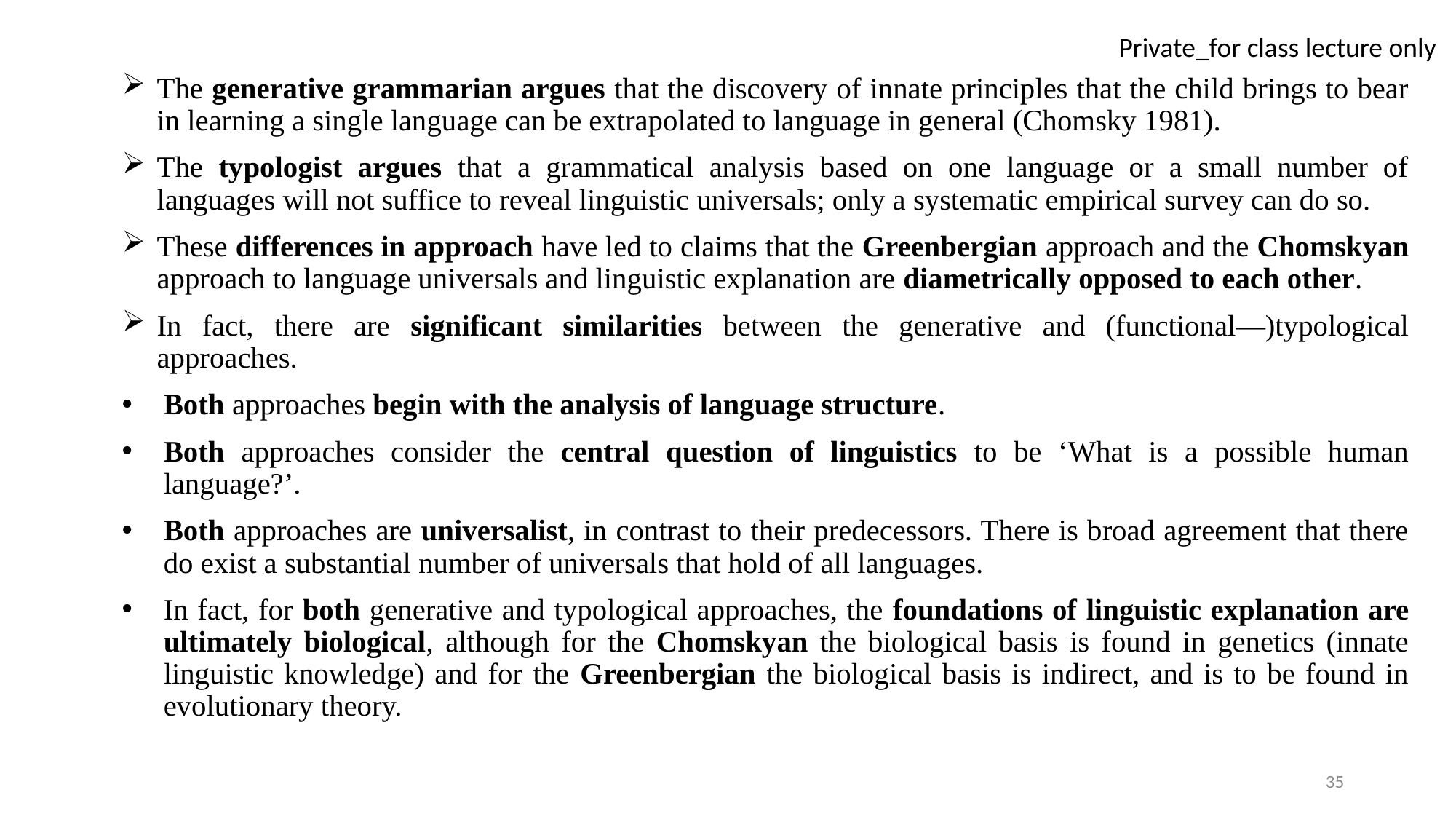

The generative grammarian argues that the discovery of innate principles that the child brings to bear in learning a single language can be extrapolated to language in general (Chomsky 1981).
The typologist argues that a grammatical analysis based on one language or a small number of languages will not suffice to reveal linguistic universals; only a systematic empirical survey can do so.
These differences in approach have led to claims that the Greenbergian approach and the Chomskyan approach to language universals and linguistic explanation are diametrically opposed to each other.
In fact, there are significant similarities between the generative and (functional—)typological approaches.
Both approaches begin with the analysis of language structure.
Both approaches consider the central question of linguistics to be ‘What is a possible human language?’.
Both approaches are universalist, in contrast to their predecessors. There is broad agreement that there do exist a substantial number of universals that hold of all languages.
In fact, for both generative and typological approaches, the foundations of linguistic explanation are ultimately biological, although for the Chomskyan the biological basis is found in genetics (innate linguistic knowledge) and for the Greenbergian the biological basis is indirect, and is to be found in evolutionary theory.
35